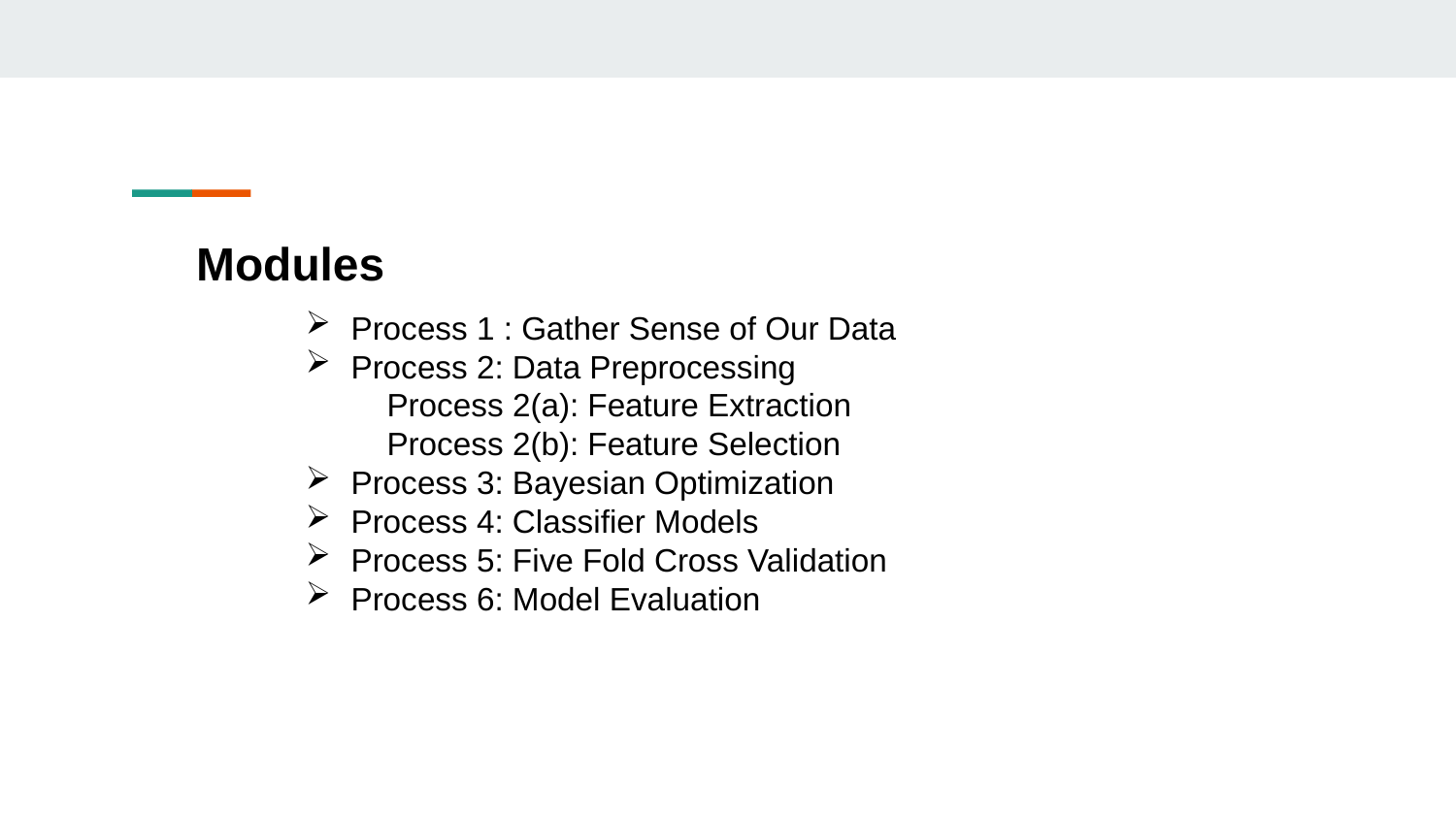

Modules
Process 1 : Gather Sense of Our Data
Process 2: Data Preprocessing
    Process 2(a): Feature Extraction
    Process 2(b): Feature Selection
Process 3: Bayesian Optimization
Process 4: Classifier Models
Process 5: Five Fold Cross Validation
Process 6: Model Evaluation